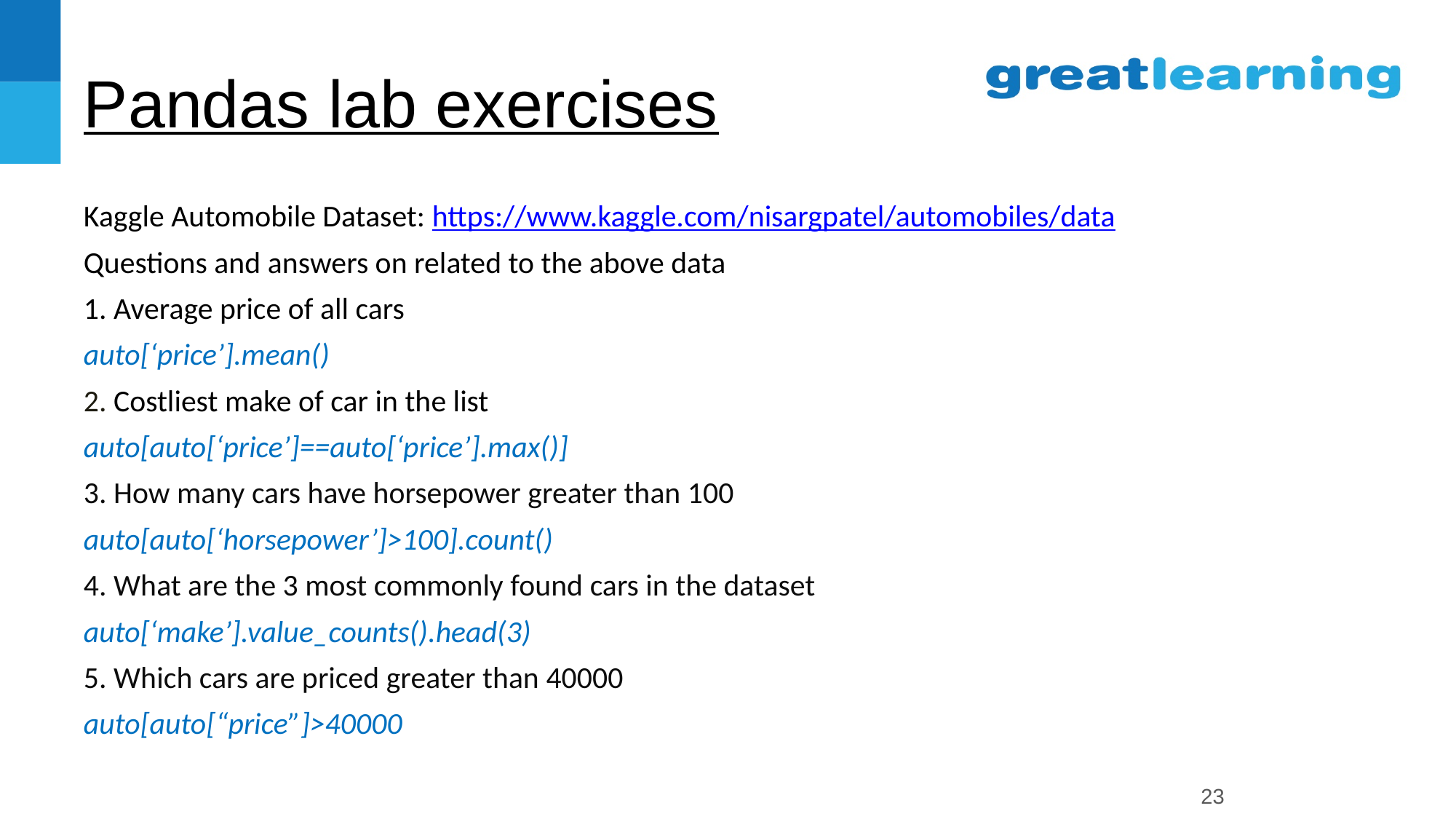

# Pandas lab exercises
Kaggle Automobile Dataset: https://www.kaggle.com/nisargpatel/automobiles/data
Questions and answers on related to the above data
1. Average price of all cars
auto[‘price’].mean()
2. Costliest make of car in the list
auto[auto[‘price’]==auto[‘price’].max()]
3. How many cars have horsepower greater than 100
auto[auto[‘horsepower’]>100].count()
4. What are the 3 most commonly found cars in the dataset
auto[‘make’].value_counts().head(3)
5. Which cars are priced greater than 40000
auto[auto[“price”]>40000
23